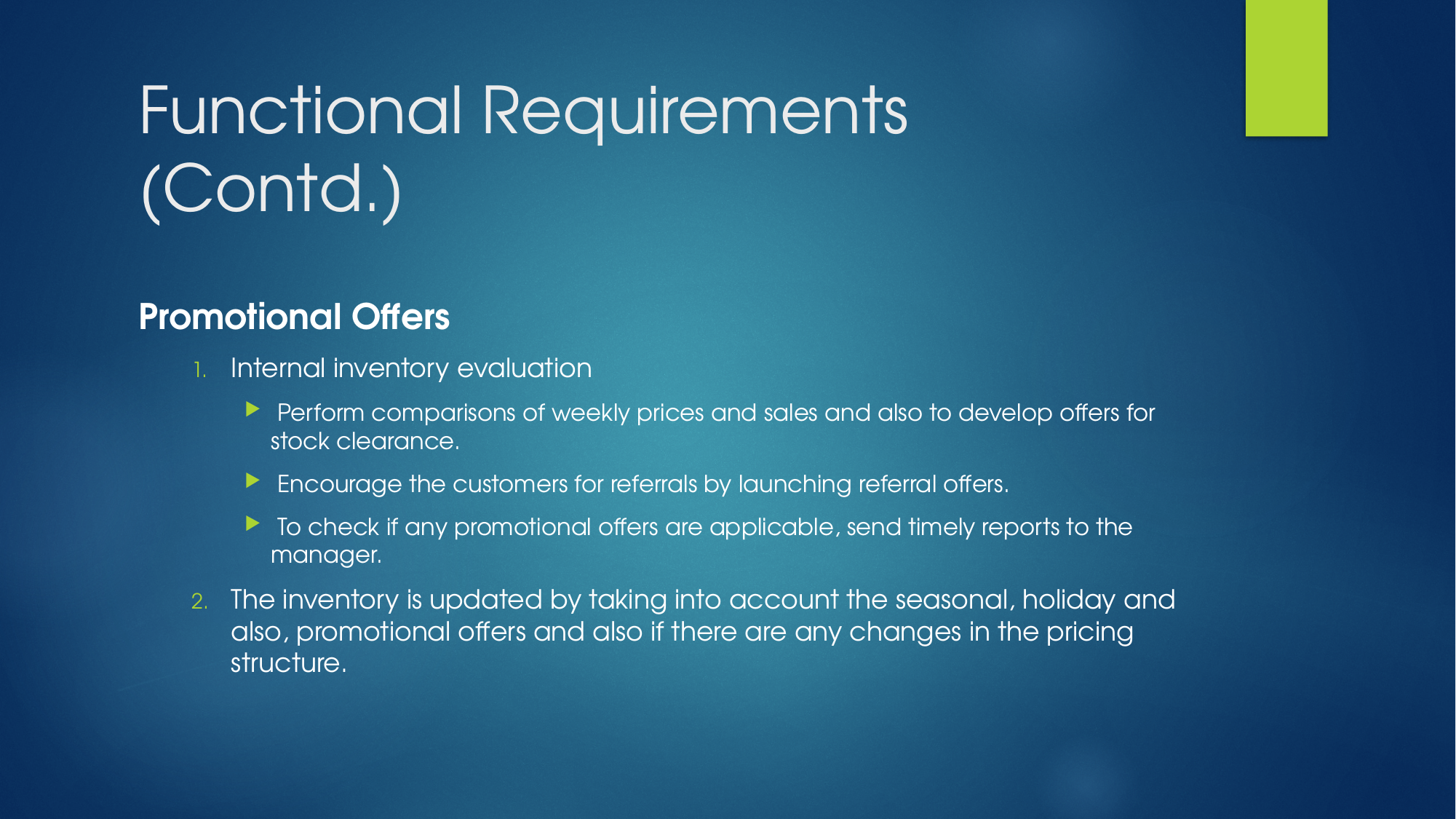

# Functional Requirements (Contd.)
Promotional Offers
Internal inventory evaluation
 Perform comparisons of weekly prices and sales and also to develop offers for stock clearance.
 Encourage the customers for referrals by launching referral offers.
 To check if any promotional offers are applicable, send timely reports to the manager.
The inventory is updated by taking into account the seasonal, holiday and also, promotional offers and also if there are any changes in the pricing structure.